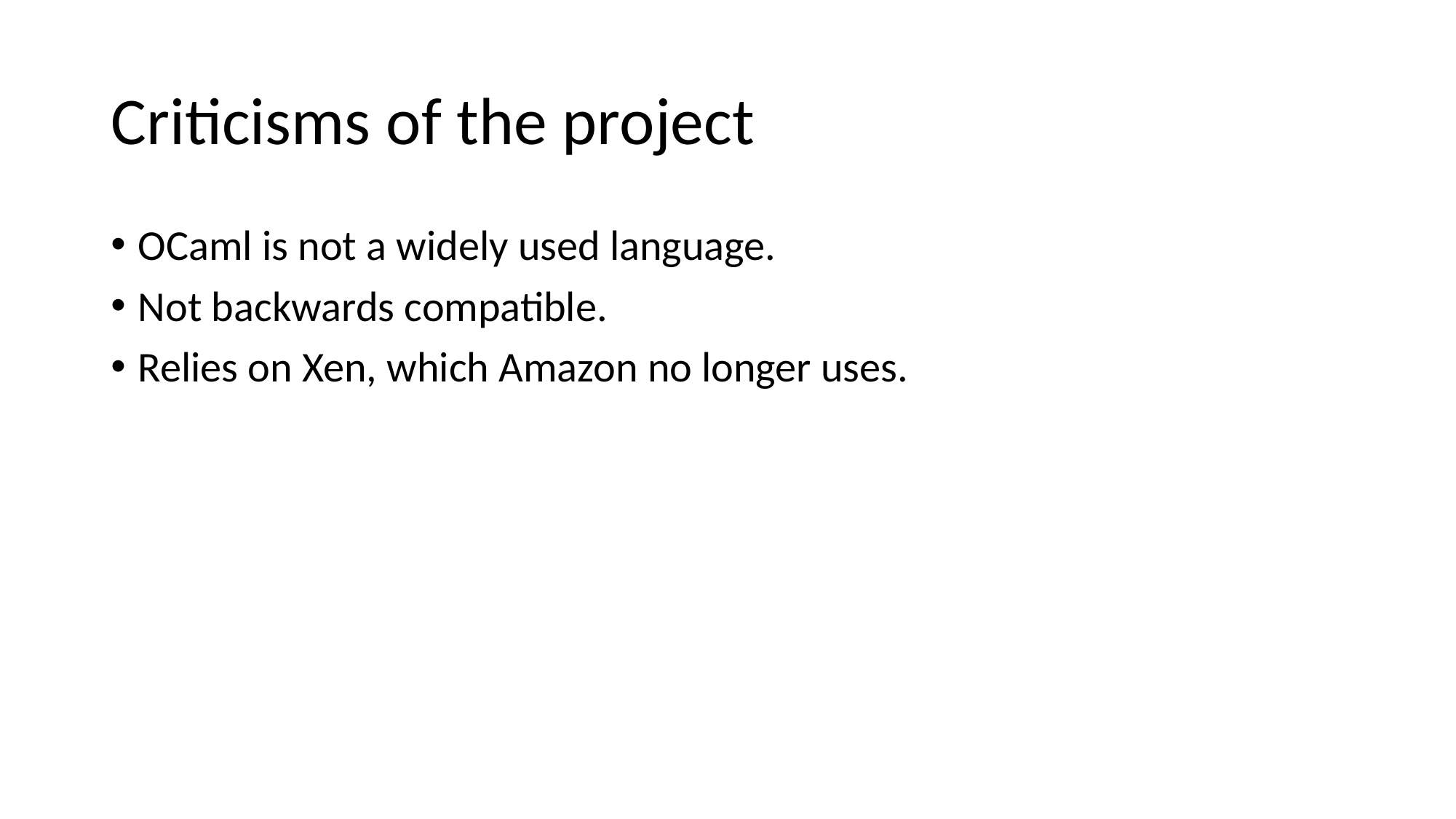

# Criticisms of the project
OCaml is not a widely used language.
Not backwards compatible.
Relies on Xen, which Amazon no longer uses.